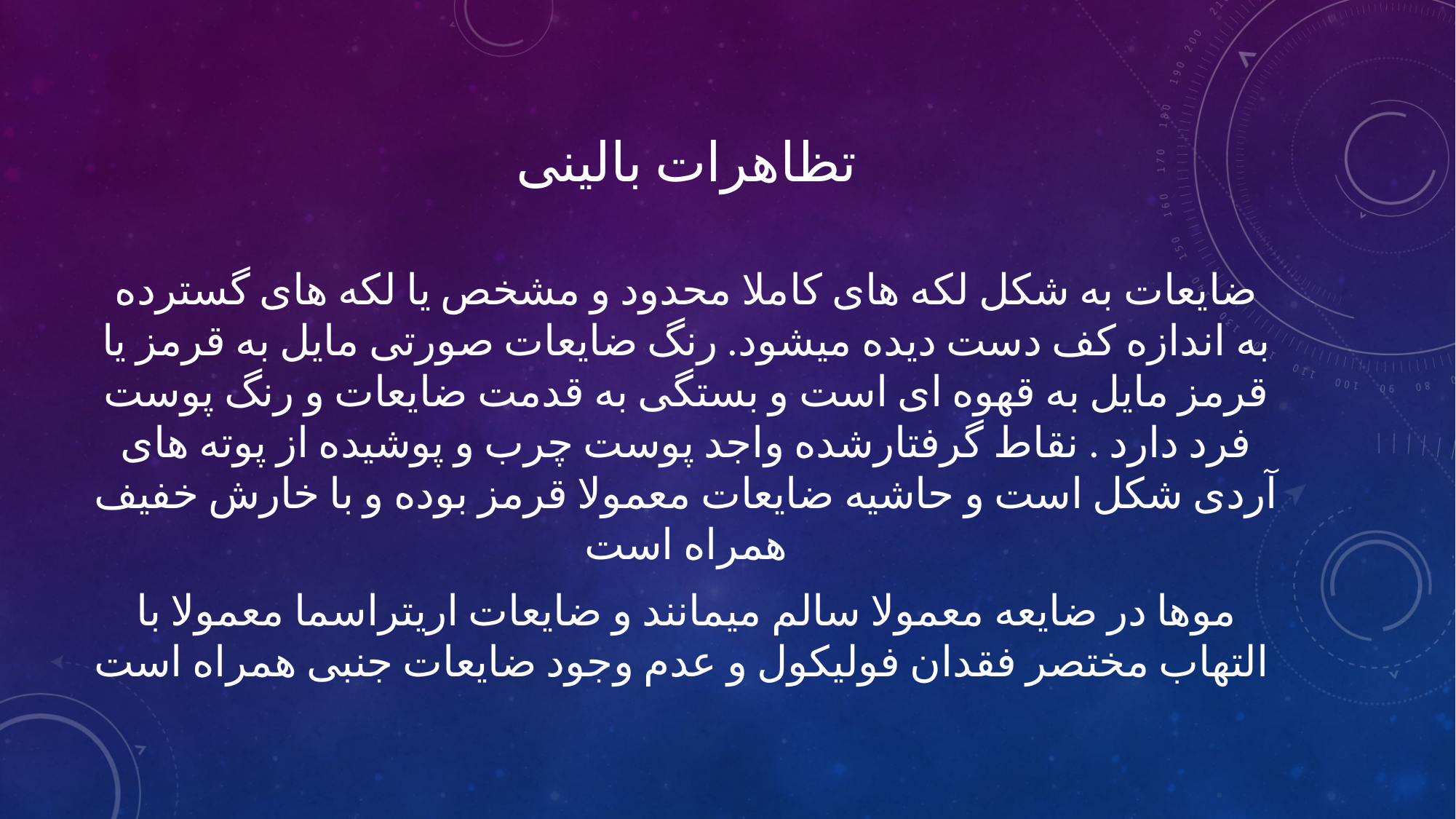

# تظاهرات بالینی
ضایعات به شکل لکه های کاملا محدود و مشخص یا لکه های گسترده به اندازه کف دست دیده میشود. رنگ ضایعات صورتی مایل به قرمز یا قرمز مایل به قهوه ای است و بستگی به قدمت ضایعات و رنگ پوست فرد دارد . نقاط گرفتارشده واجد پوست چرب و پوشیده از پوته های آردی شکل است و حاشیه ضایعات معمولا قرمز بوده و با خارش خفیف همراه است
موها در ضایعه معمولا سالم میمانند و ضایعات اریتراسما معمولا با التهاب مختصر فقدان فولیکول و عدم وجود ضایعات جنبی همراه است